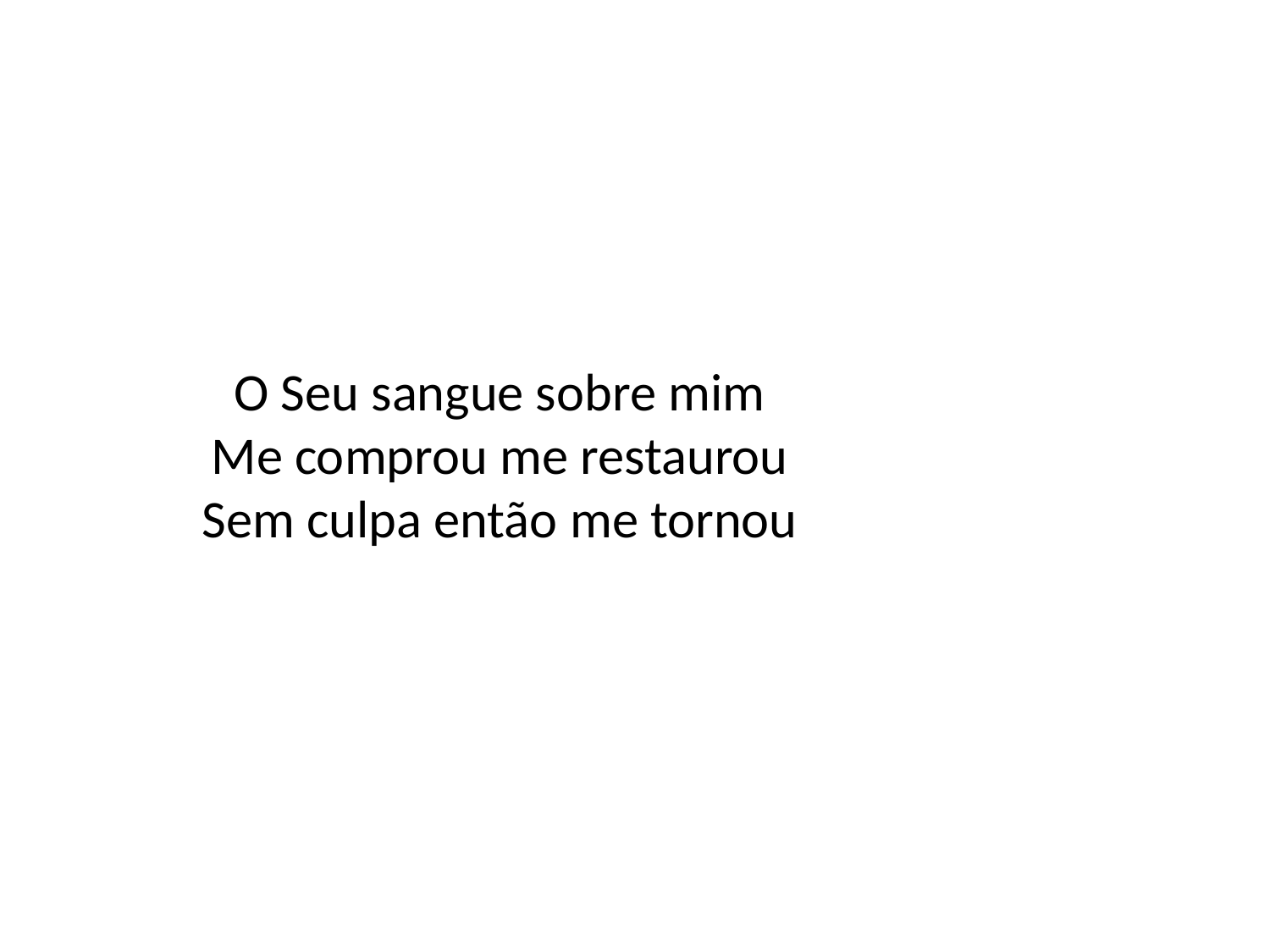

O Seu sangue sobre mim
Me comprou me restaurou
Sem culpa então me tornou